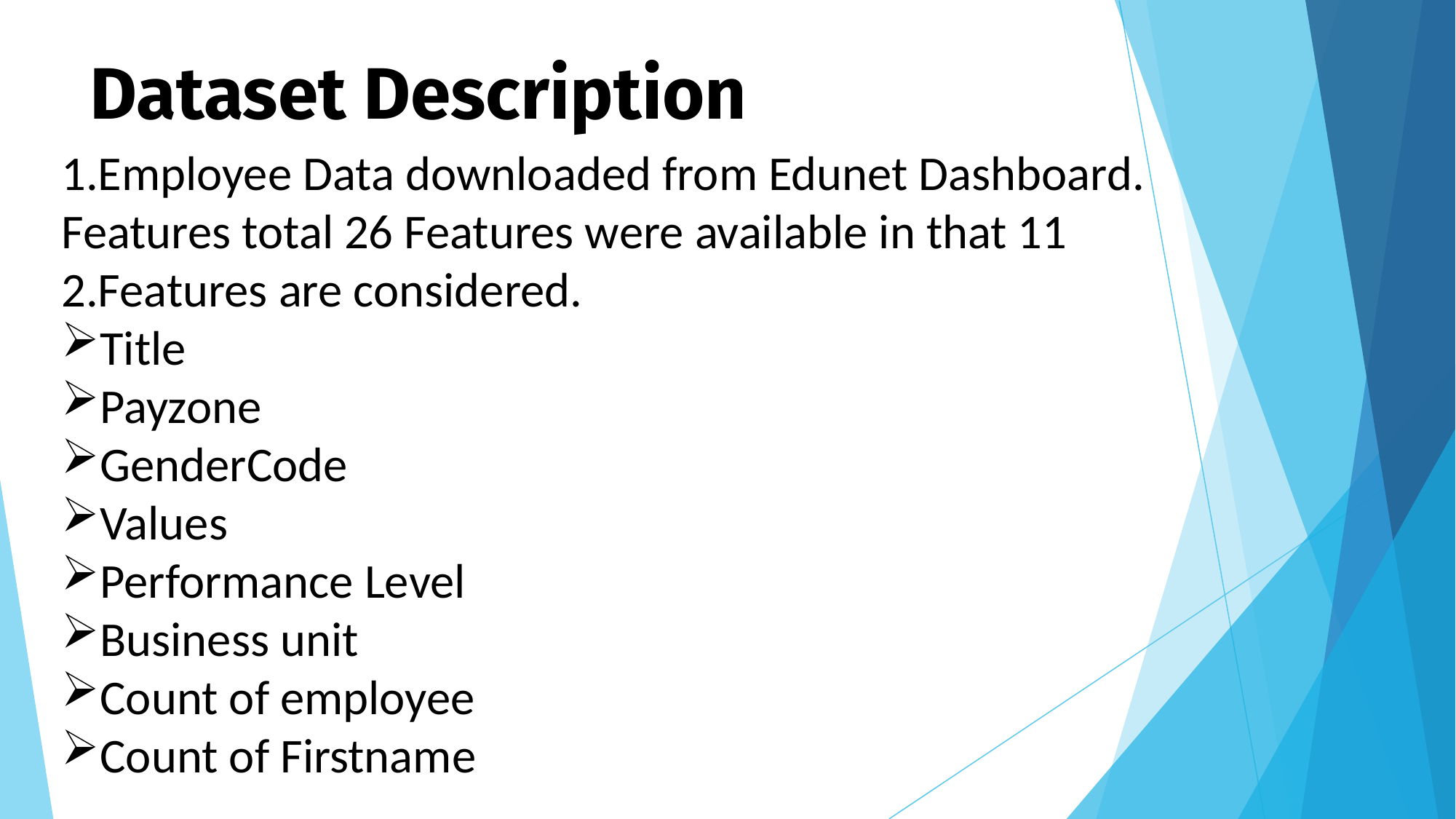

# Dataset Description
1.Employee Data downloaded from Edunet Dashboard.
Features total 26 Features were available in that 11 2.Features are considered.
Title
Payzone
GenderCode
Values
Performance Level
Business unit
Count of employee
Count of Firstname